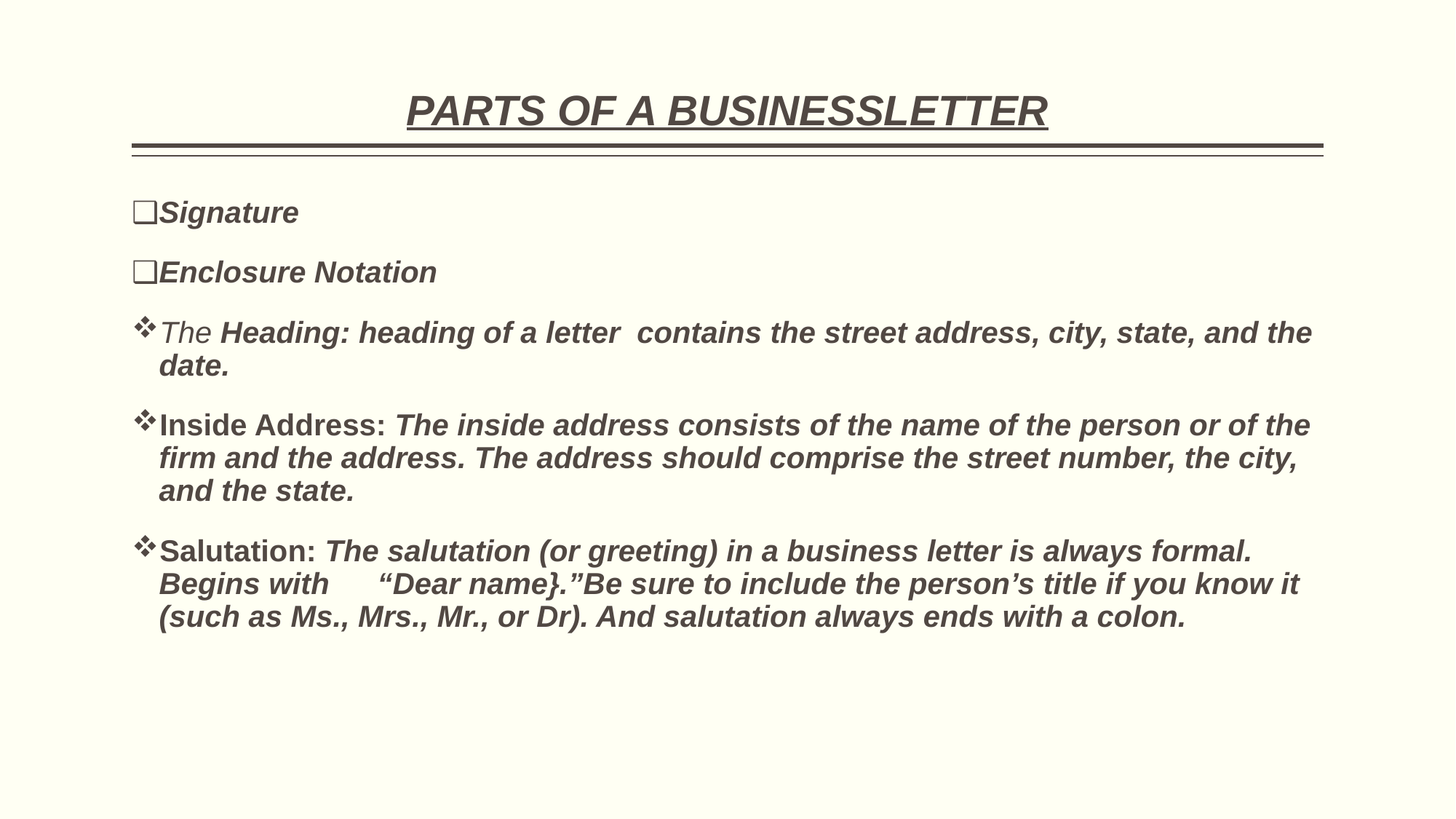

# PARTS OF A BUSINESSLETTER
❑Signature
❑Enclosure Notation
The Heading: heading of a letter  contains the street address, city, state, and the date.
Inside Address: The inside address consists of the name of the person or of the firm and the address. The address should comprise the street number, the city, and the state.
Salutation: The salutation (or greeting) in a business letter is always formal. Begins with	“Dear name}.”Be sure to include the person’s title if you know it (such as Ms., Mrs., Mr., or Dr). And salutation always ends with a colon.